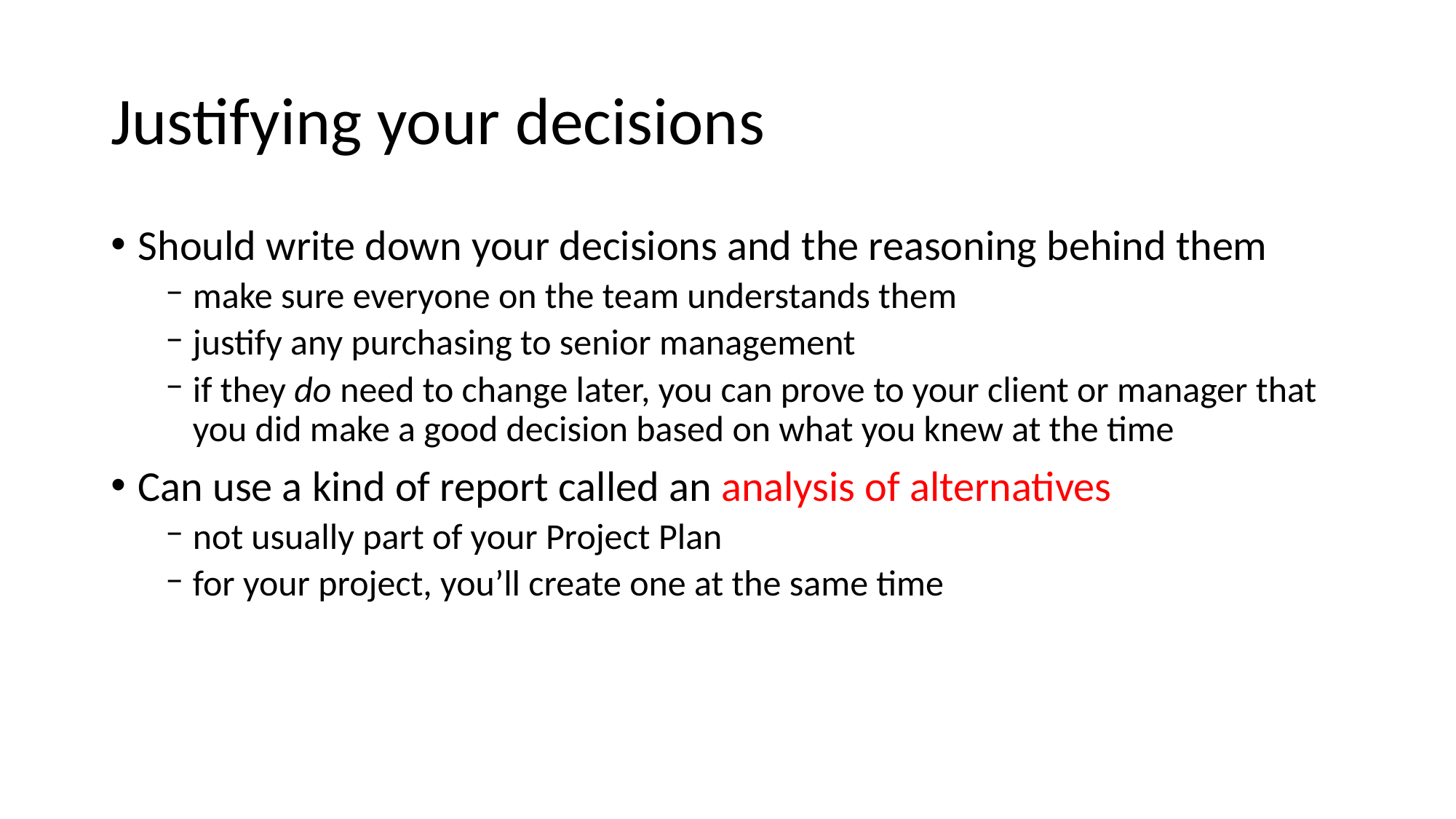

# Justifying your decisions
Should write down your decisions and the reasoning behind them
make sure everyone on the team understands them
justify any purchasing to senior management
if they do need to change later, you can prove to your client or manager that you did make a good decision based on what you knew at the time
Can use a kind of report called an analysis of alternatives
not usually part of your Project Plan
for your project, you’ll create one at the same time